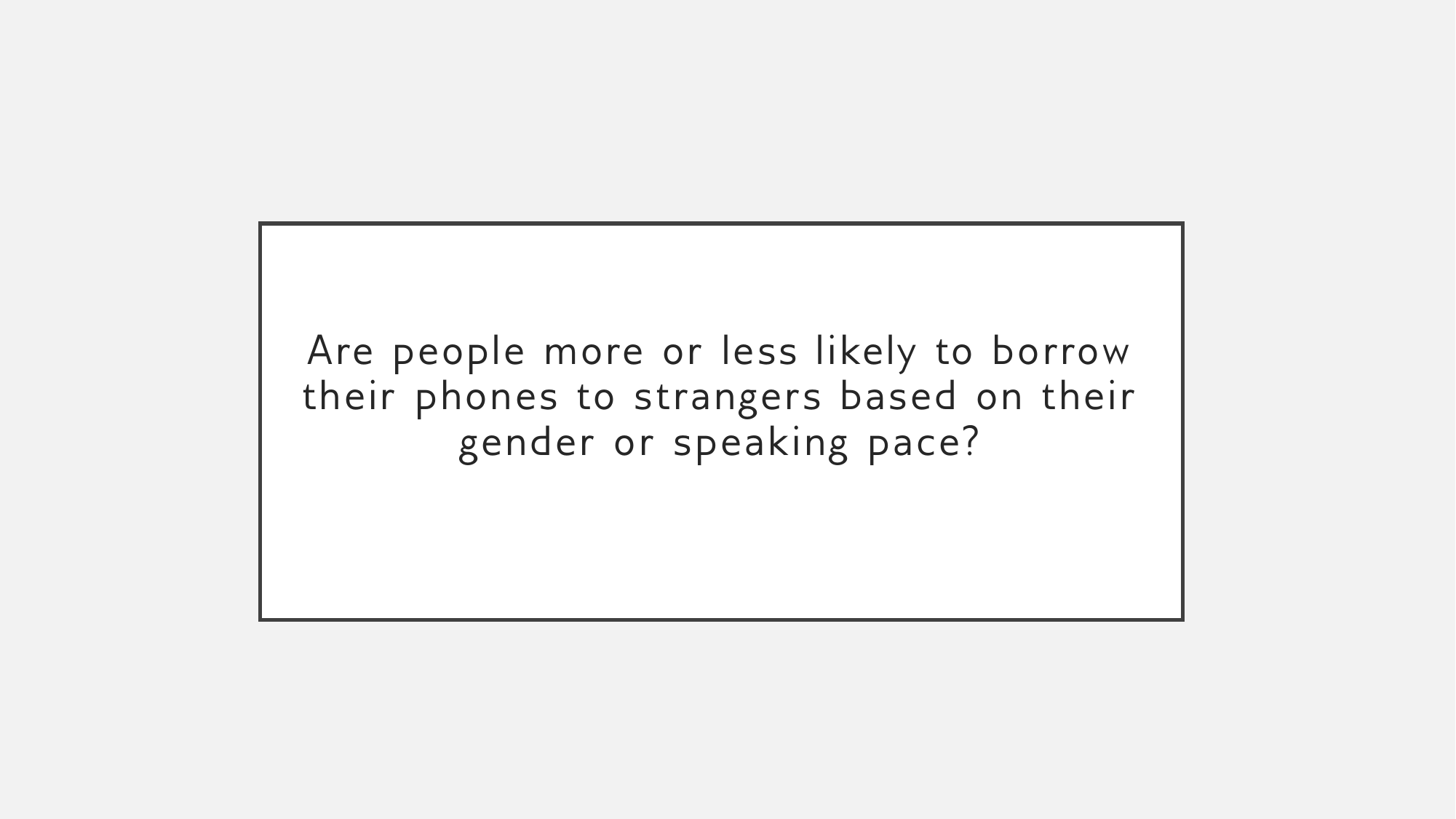

# Are people more or less likely to borrow their phones to strangers based on their gender or speaking pace?